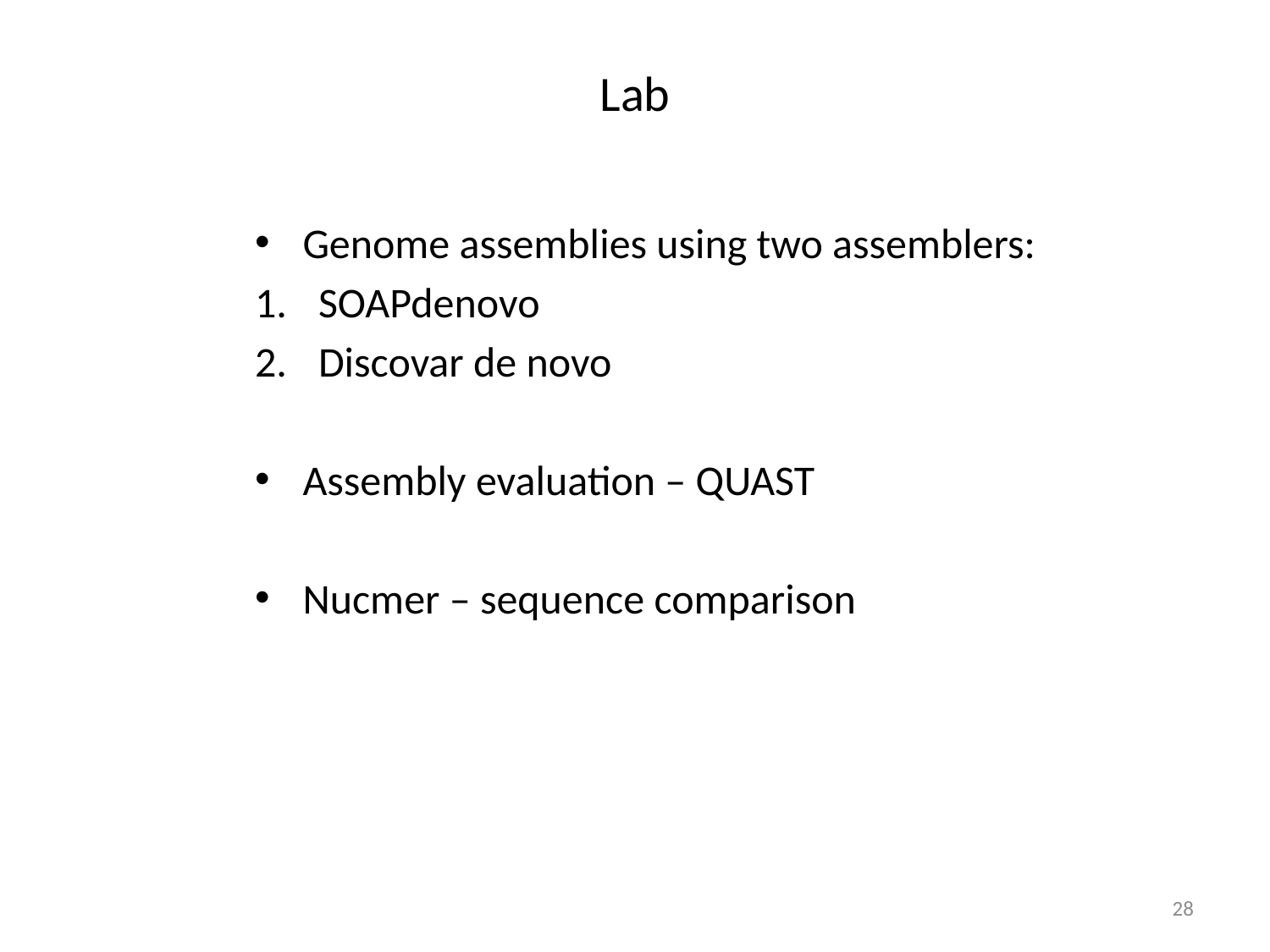

# Lab
Genome assemblies using two assemblers:
SOAPdenovo
Discovar de novo

Assembly evaluation – QUAST

Nucmer – sequence comparison

28